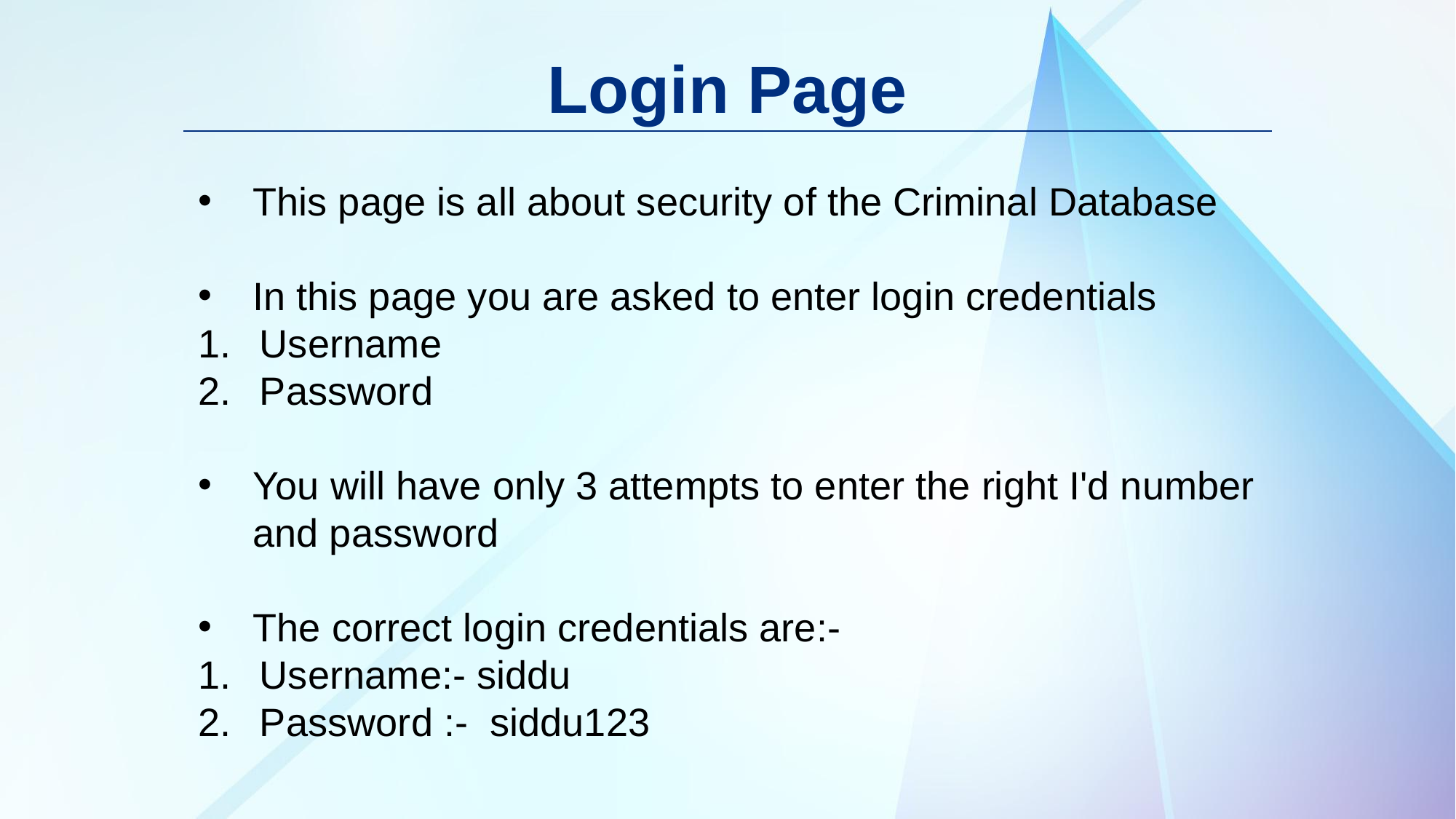

# Login Page
This page is all about security of the Criminal Database

In this page you are asked to enter login credentials
Username
Password

You will have only 3 attempts to enter the right I'd number and password

The correct login credentials are:-
Username:- siddu
Password :-  siddu123